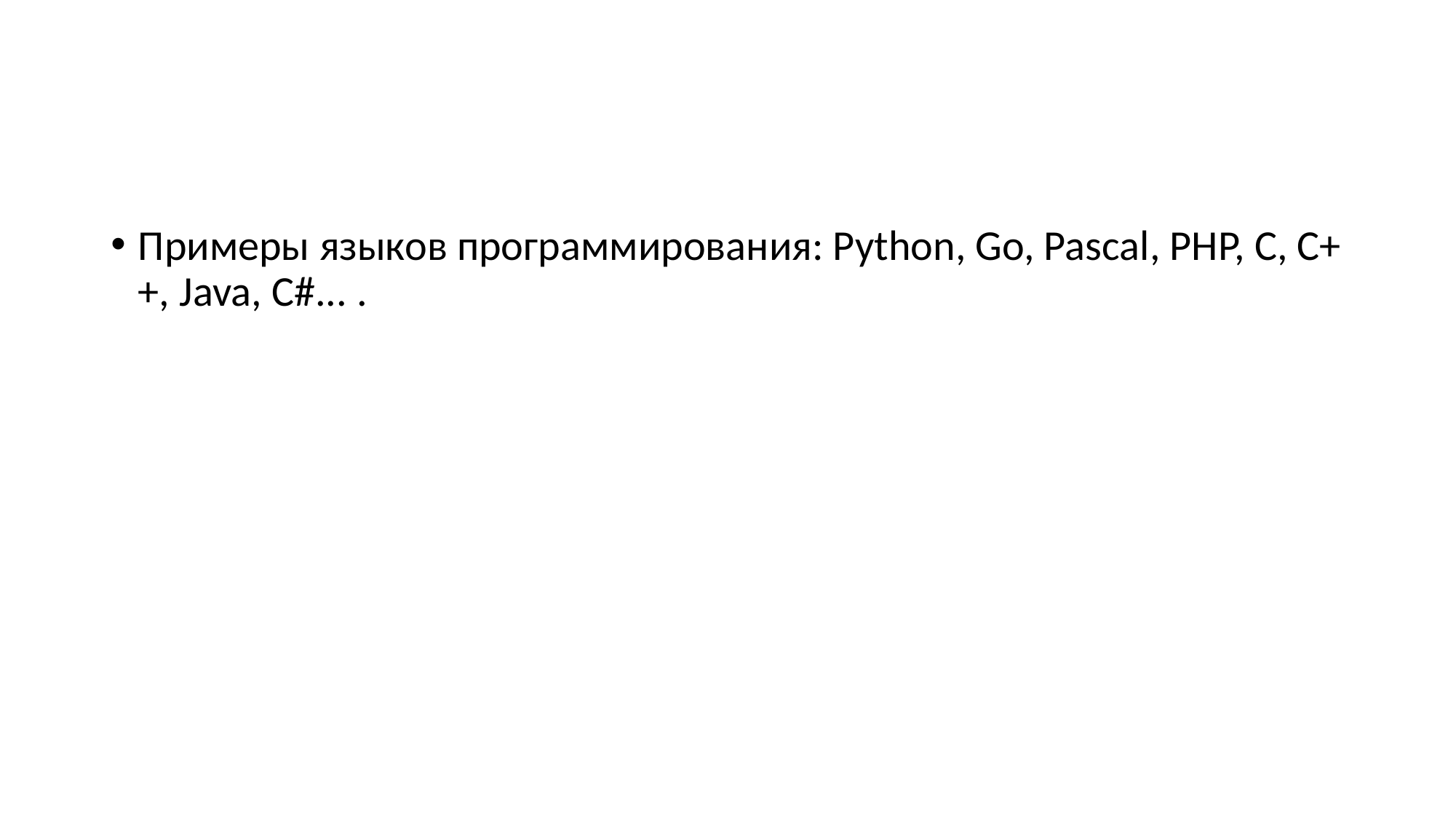

#
Примеры языков программирования: Python, Go, Pascal, PHP, C, C++, Java, C#... .